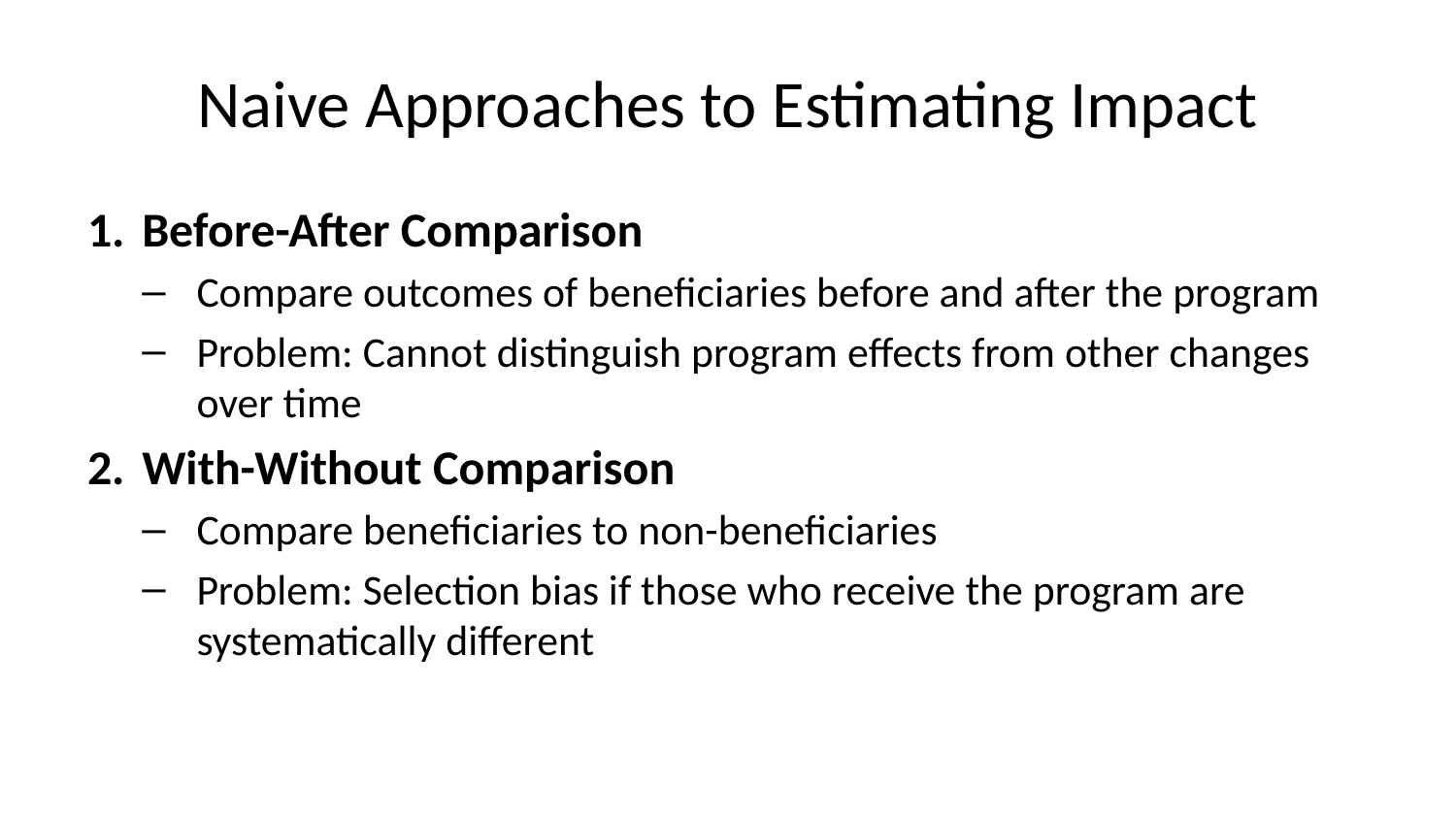

# Naive Approaches to Estimating Impact
Before-After Comparison
Compare outcomes of beneficiaries before and after the program
Problem: Cannot distinguish program effects from other changes over time
With-Without Comparison
Compare beneficiaries to non-beneficiaries
Problem: Selection bias if those who receive the program are systematically different